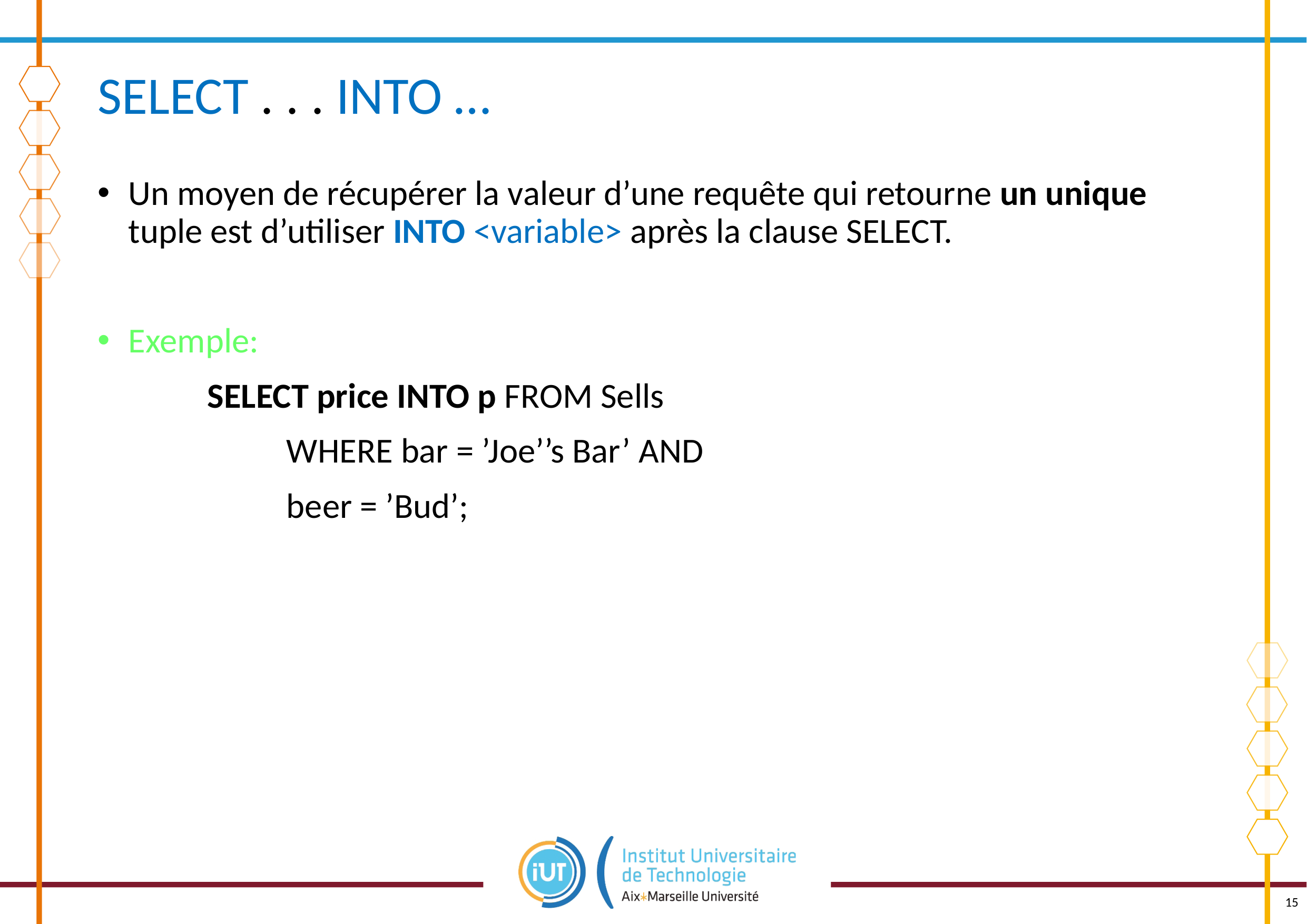

# SELECT . . . INTO …
Un moyen de récupérer la valeur d’une requête qui retourne un unique tuple est d’utiliser INTO <variable> après la clause SELECT.

Exemple:
		SELECT price INTO p FROM Sells
			WHERE bar = ’Joe’’s Bar’ AND
			beer = ’Bud’;
15